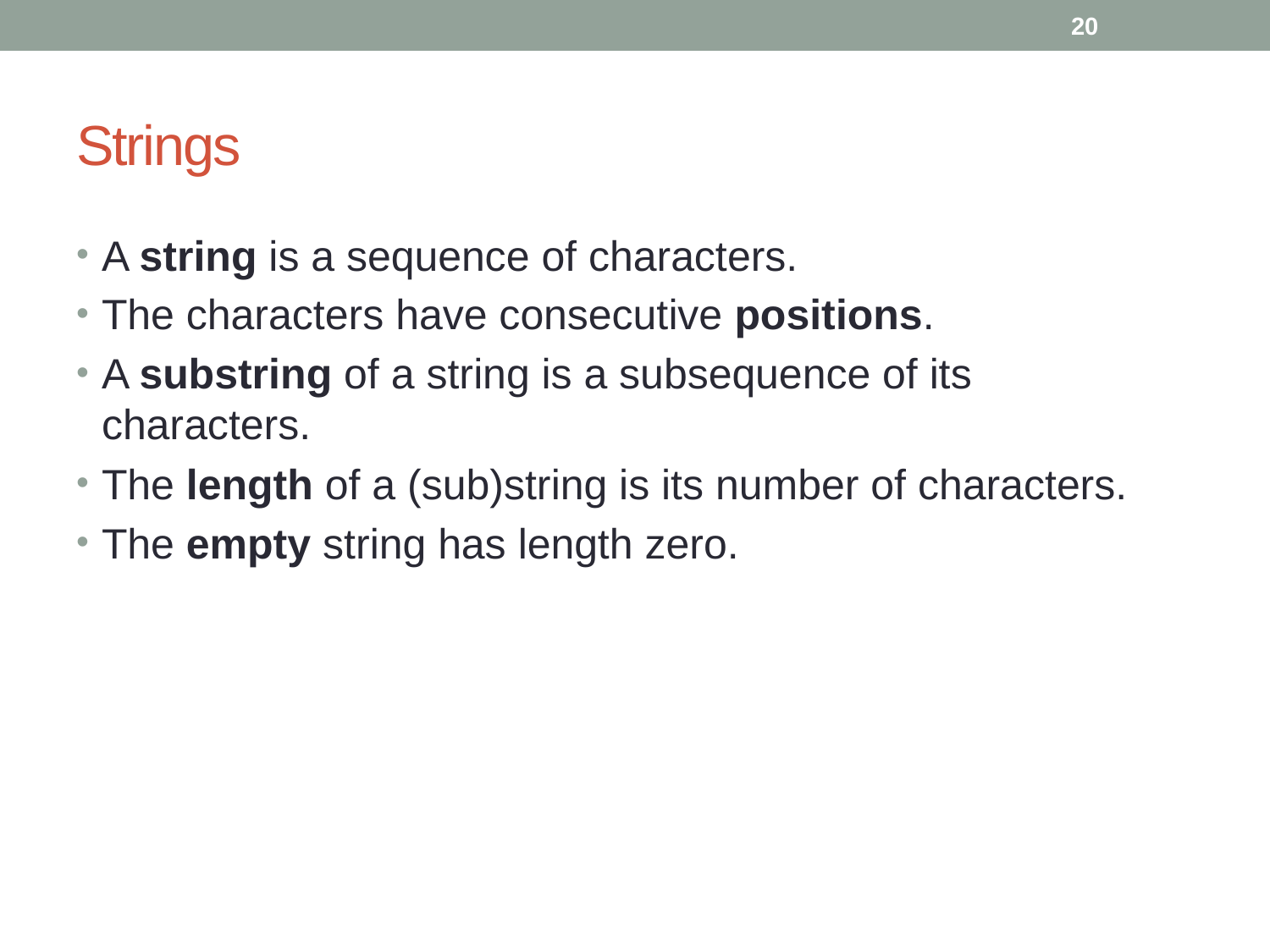

20
# Strings
A string is a sequence of characters.
The characters have consecutive positions.
A substring of a string is a subsequence of its characters.
The length of a (sub)string is its number of characters.
The empty string has length zero.